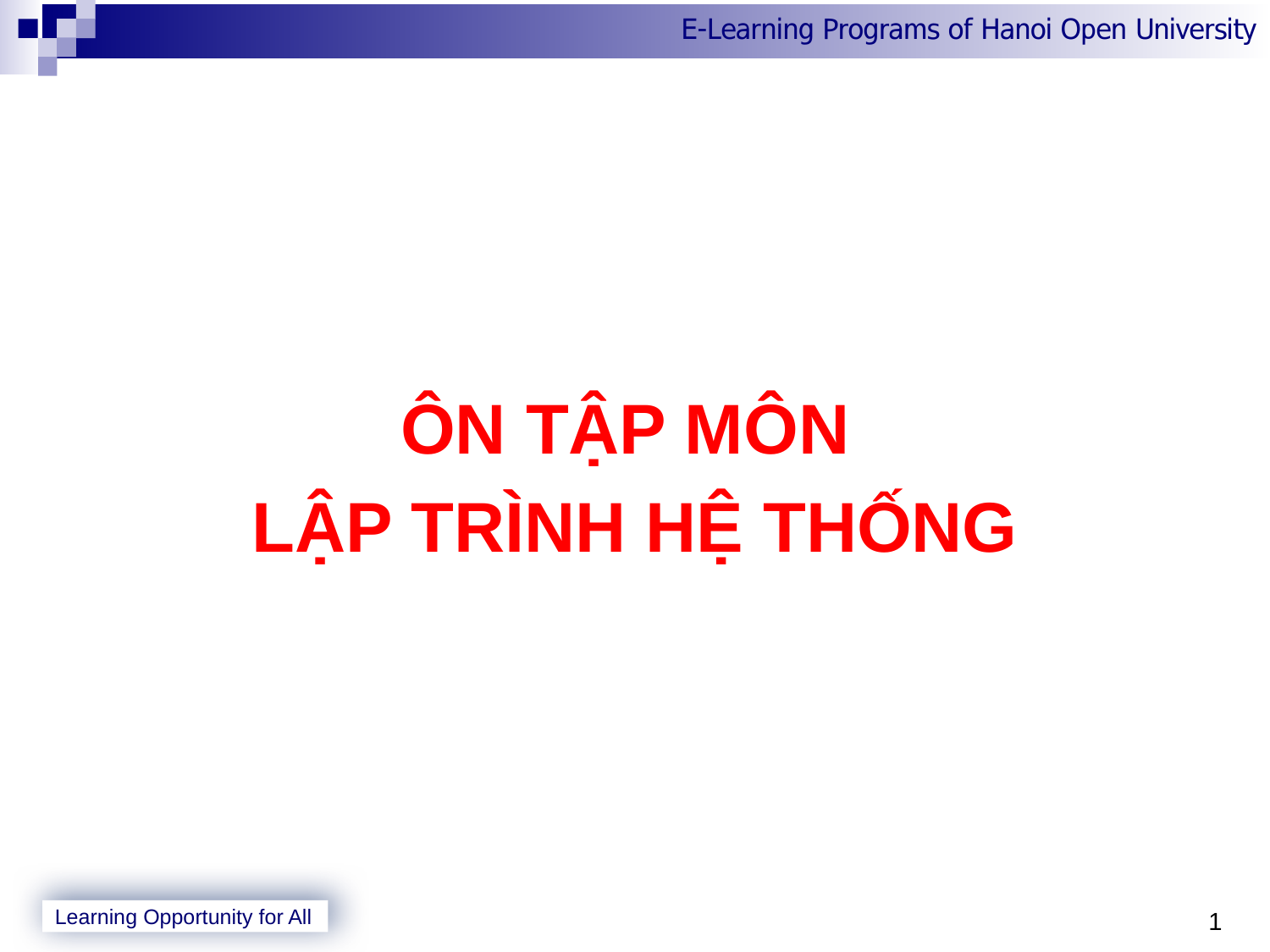

ÔN TẬP MÔN
LẬP TRÌNH HỆ THỐNG
1